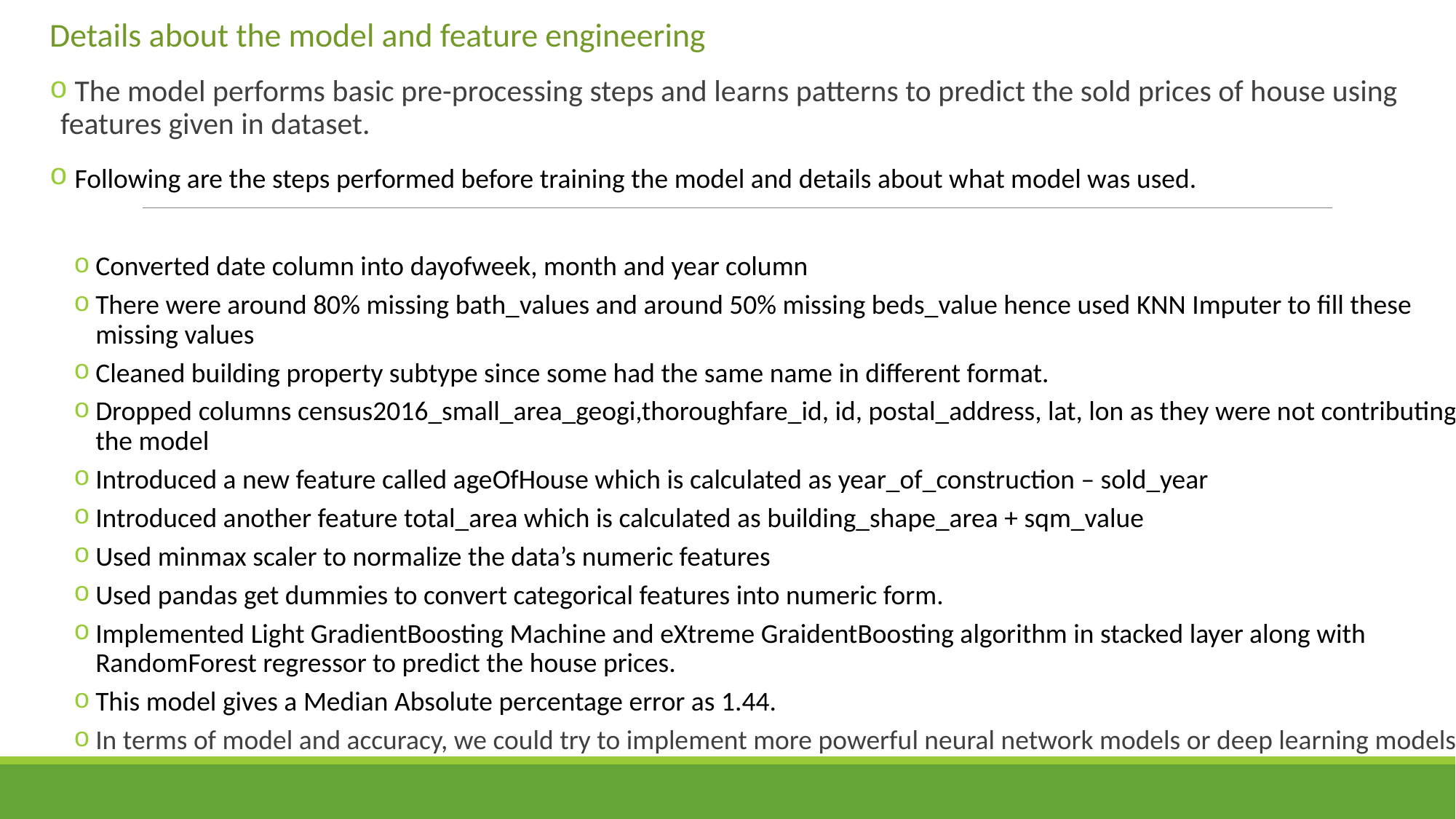

Details about the model and feature engineering
 The model performs basic pre-processing steps and learns patterns to predict the sold prices of house using features given in dataset.
 Following are the steps performed before training the model and details about what model was used.

Converted date column into dayofweek, month and year column
There were around 80% missing bath_values and around 50% missing beds_value hence used KNN Imputer to fill these missing values
Cleaned building property subtype since some had the same name in different format.
Dropped columns census2016_small_area_geogi,thoroughfare_id, id, postal_address, lat, lon as they were not contributing to the model
Introduced a new feature called ageOfHouse which is calculated as year_of_construction – sold_year
Introduced another feature total_area which is calculated as building_shape_area + sqm_value
Used minmax scaler to normalize the data’s numeric features
Used pandas get dummies to convert categorical features into numeric form.
Implemented Light GradientBoosting Machine and eXtreme GraidentBoosting algorithm in stacked layer along with RandomForest regressor to predict the house prices.
This model gives a Median Absolute percentage error as 1.44.
In terms of model and accuracy, we could try to implement more powerful neural network models or deep learning models